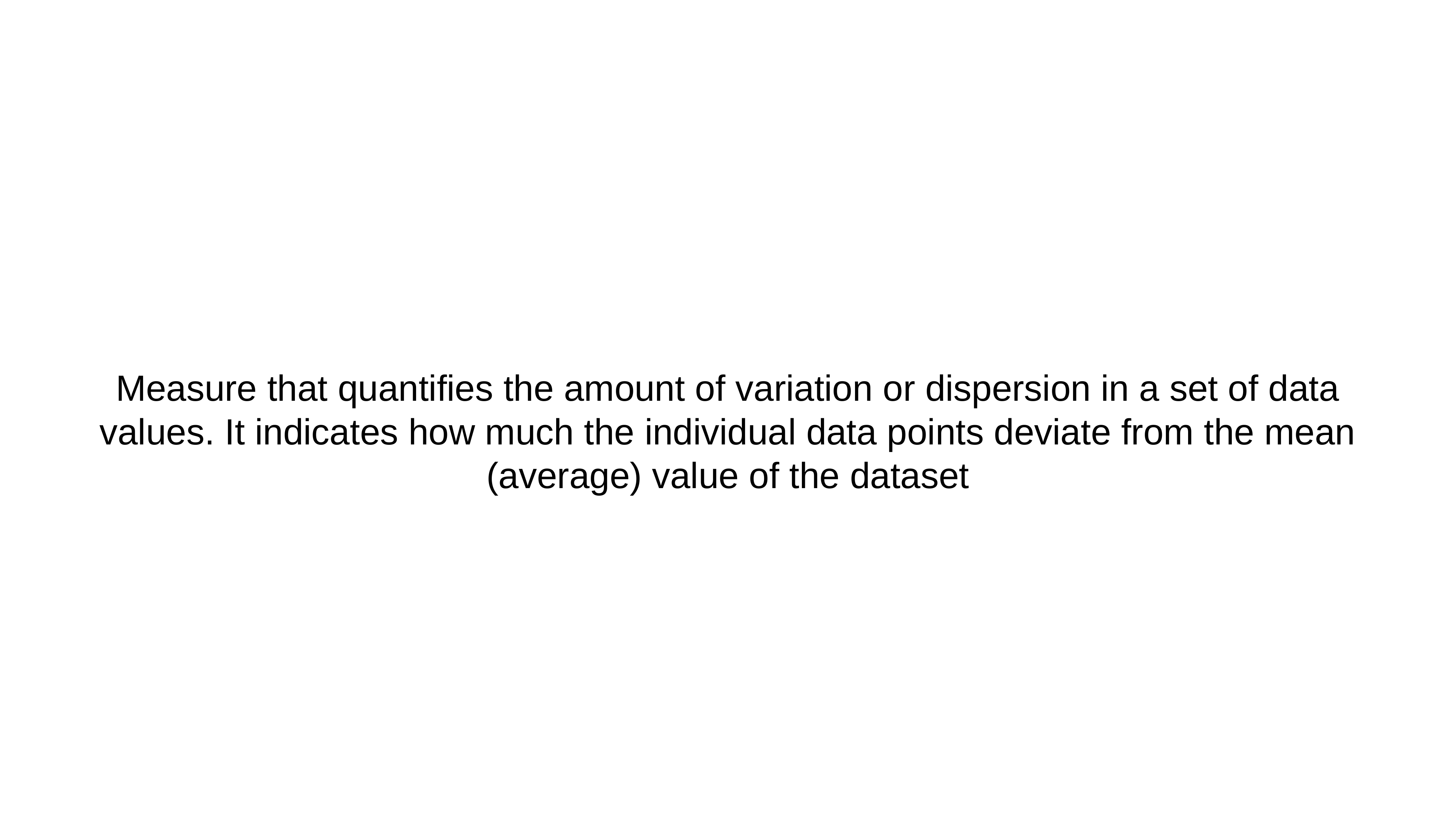

Measure that quantifies the amount of variation or dispersion in a set of data values. It indicates how much the individual data points deviate from the mean (average) value of the dataset